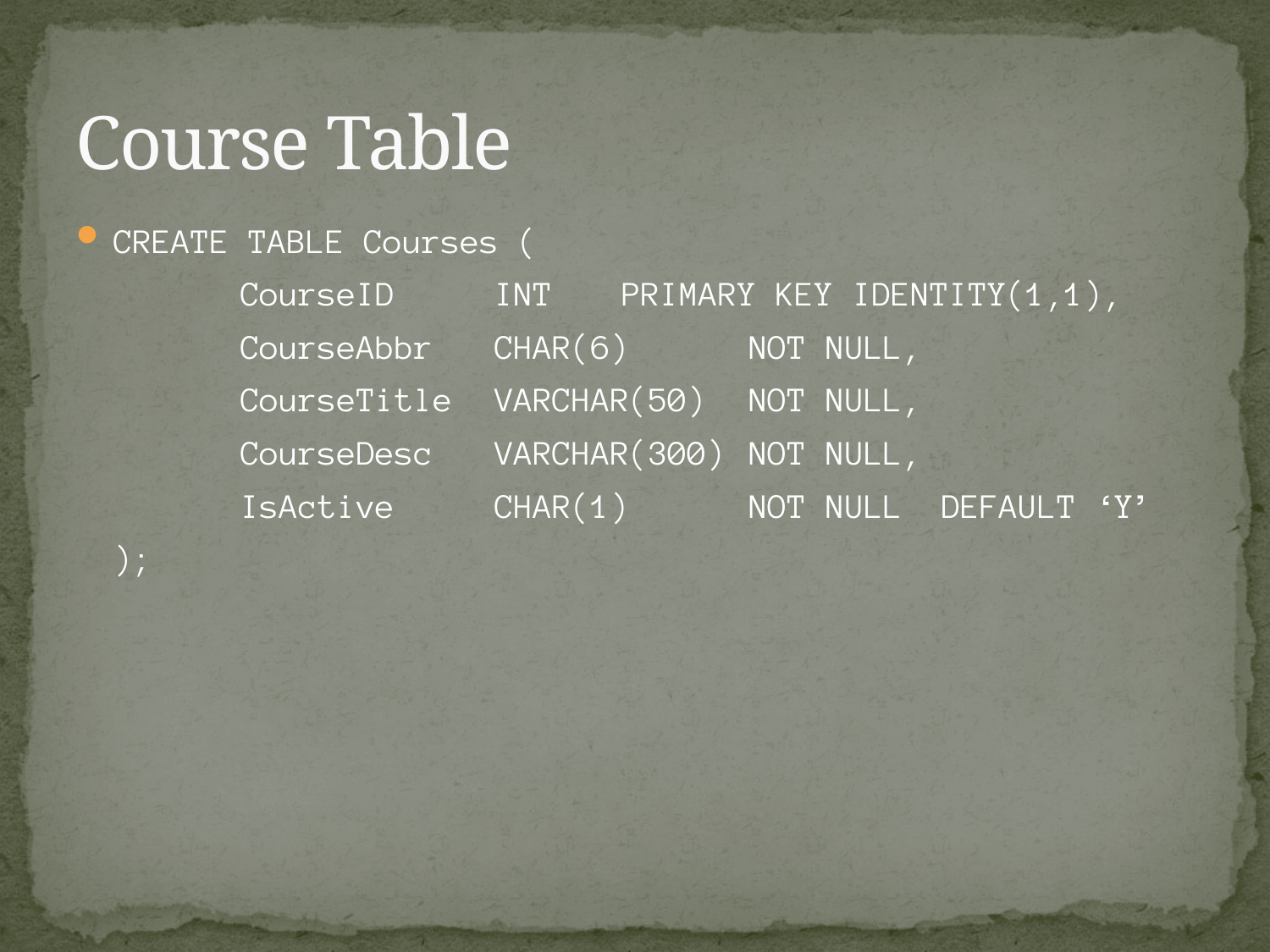

# Course Table
CREATE TABLE Courses (
		CourseID	INT	PRIMARY KEY IDENTITY(1,1),
		CourseAbbr	CHAR(6)	NOT NULL,
		CourseTitle	VARCHAR(50)	NOT NULL,
		CourseDesc	VARCHAR(300)	NOT NULL,
		IsActive	CHAR(1)	NOT NULL  DEFAULT ‘Y’
	);